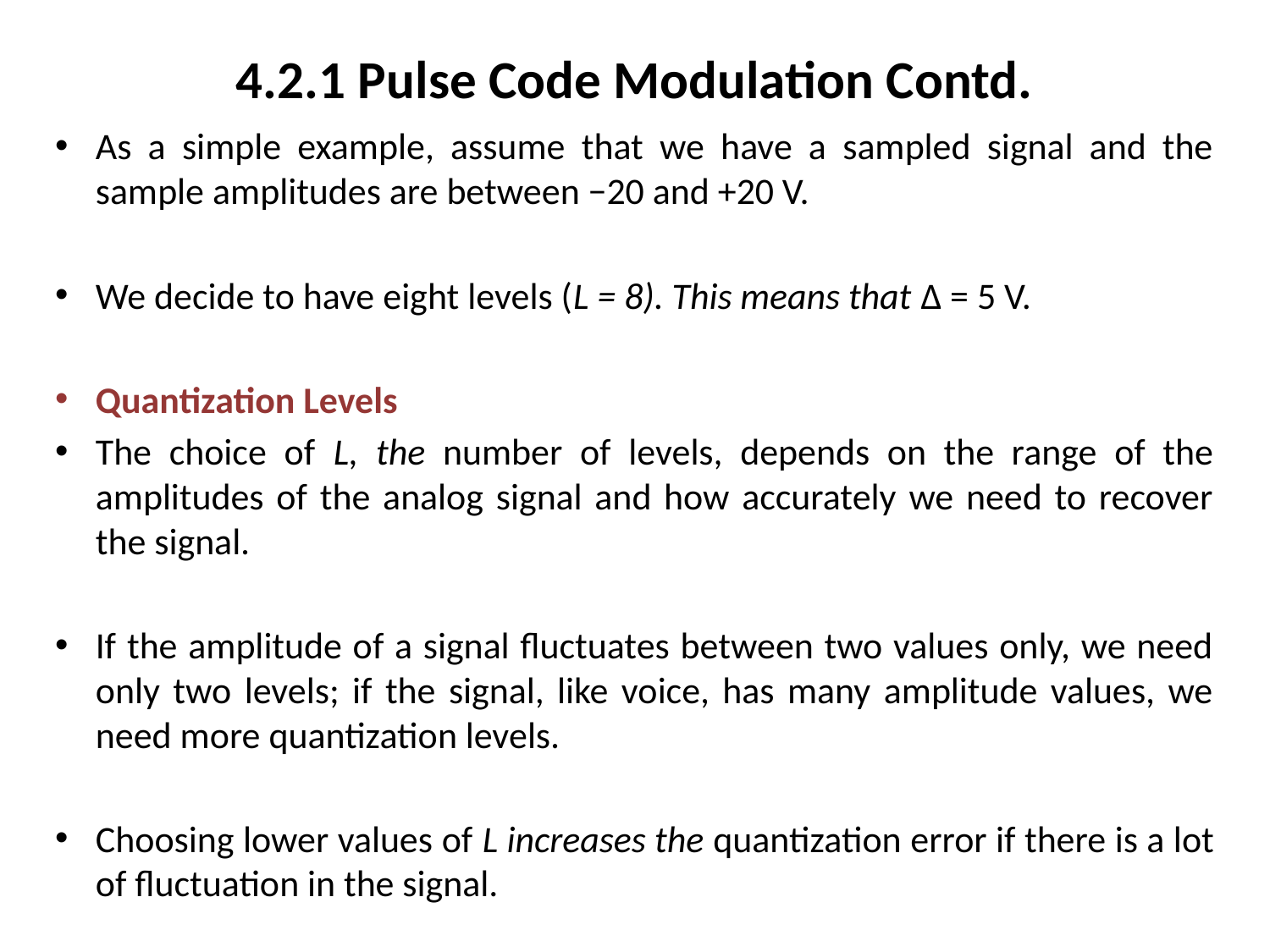

# 4.2.1 Pulse Code Modulation Contd.
As a simple example, assume that we have a sampled signal and the sample amplitudes are between −20 and +20 V.

We decide to have eight levels (L = 8). This means that Δ = 5 V.

Quantization Levels
The choice of L, the number of levels, depends on the range of the amplitudes of the analog signal and how accurately we need to recover the signal.

If the amplitude of a signal fluctuates between two values only, we need only two levels; if the signal, like voice, has many amplitude values, we need more quantization levels.

Choosing lower values of L increases the quantization error if there is a lot of fluctuation in the signal.